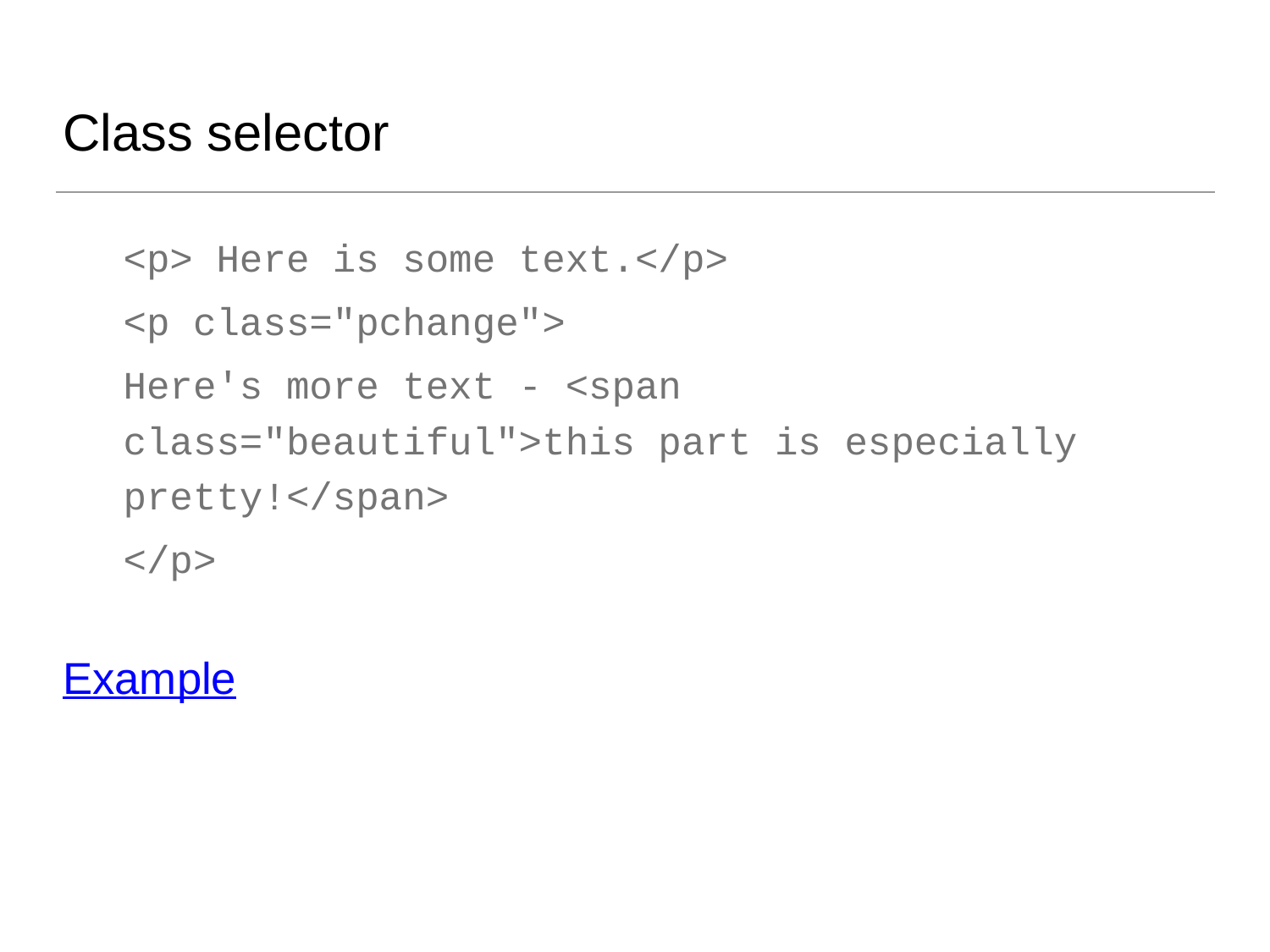

# Class selector
<p> Here is some text.</p>
<p class="pchange">
Here's more text - <span class="beautiful">this part is especially pretty!</span>
</p>

Example